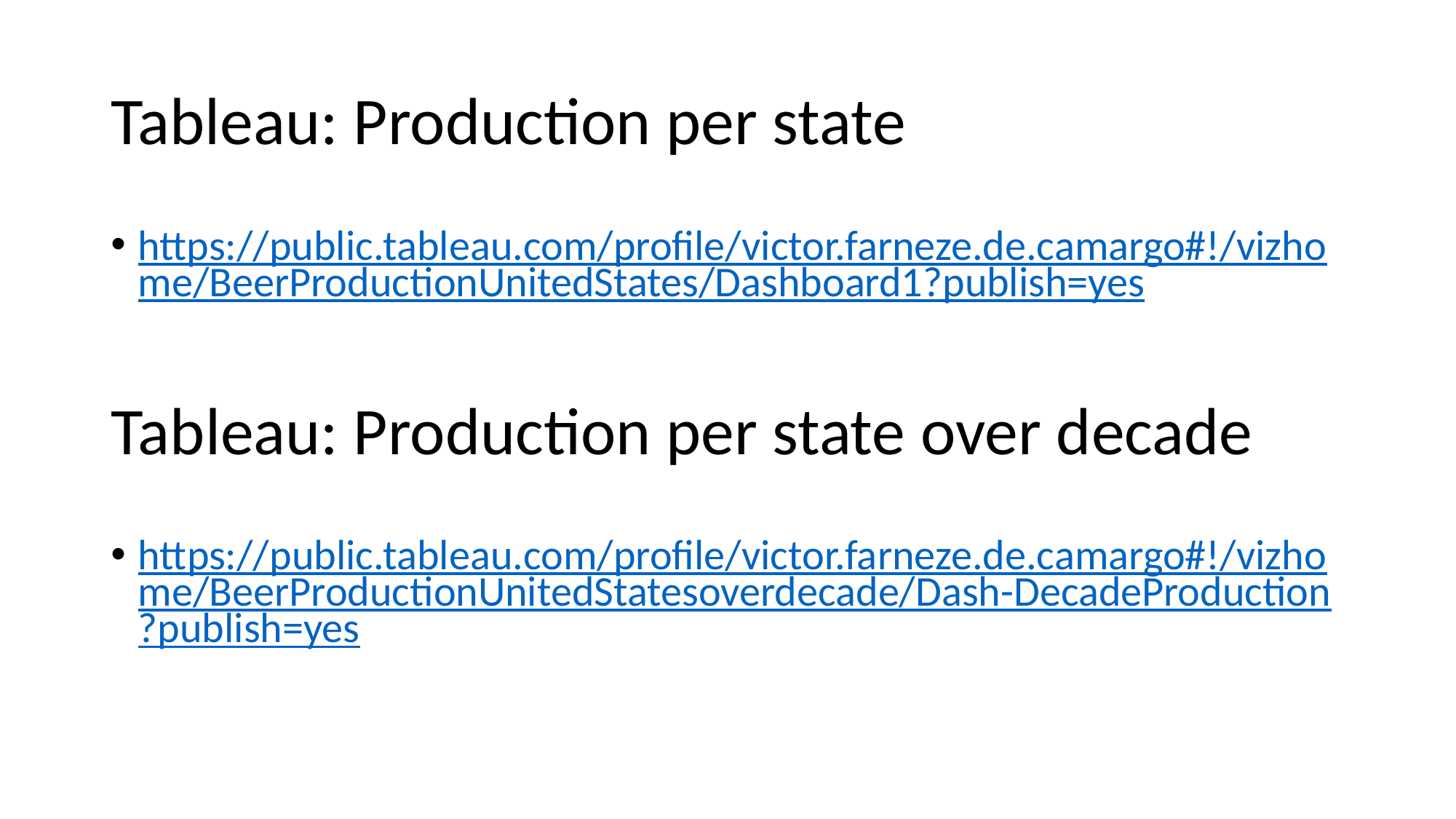

# Tableau: Production per state
https://public.tableau.com/profile/victor.farneze.de.camargo#!/vizhome/BeerProductionUnitedStates/Dashboard1?publish=yes
Tableau: Production per state over decade
https://public.tableau.com/profile/victor.farneze.de.camargo#!/vizhome/BeerProductionUnitedStatesoverdecade/Dash-DecadeProduction?publish=yes